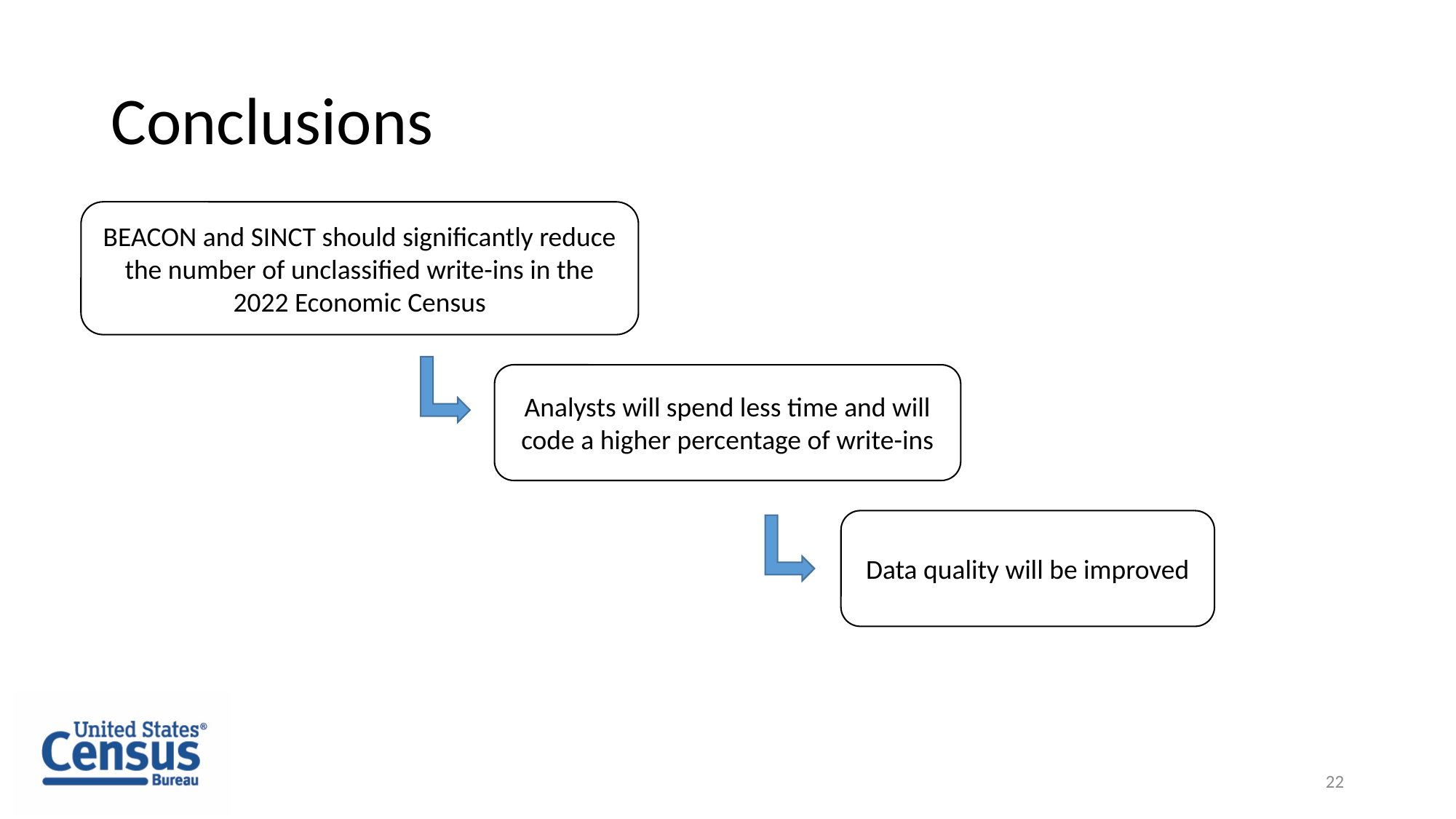

# Conclusions
BEACON and SINCT should significantly reduce the number of unclassified write-ins in the 2022 Economic Census
Analysts will spend less time and will code a higher percentage of write-ins

Data quality will be improved

22